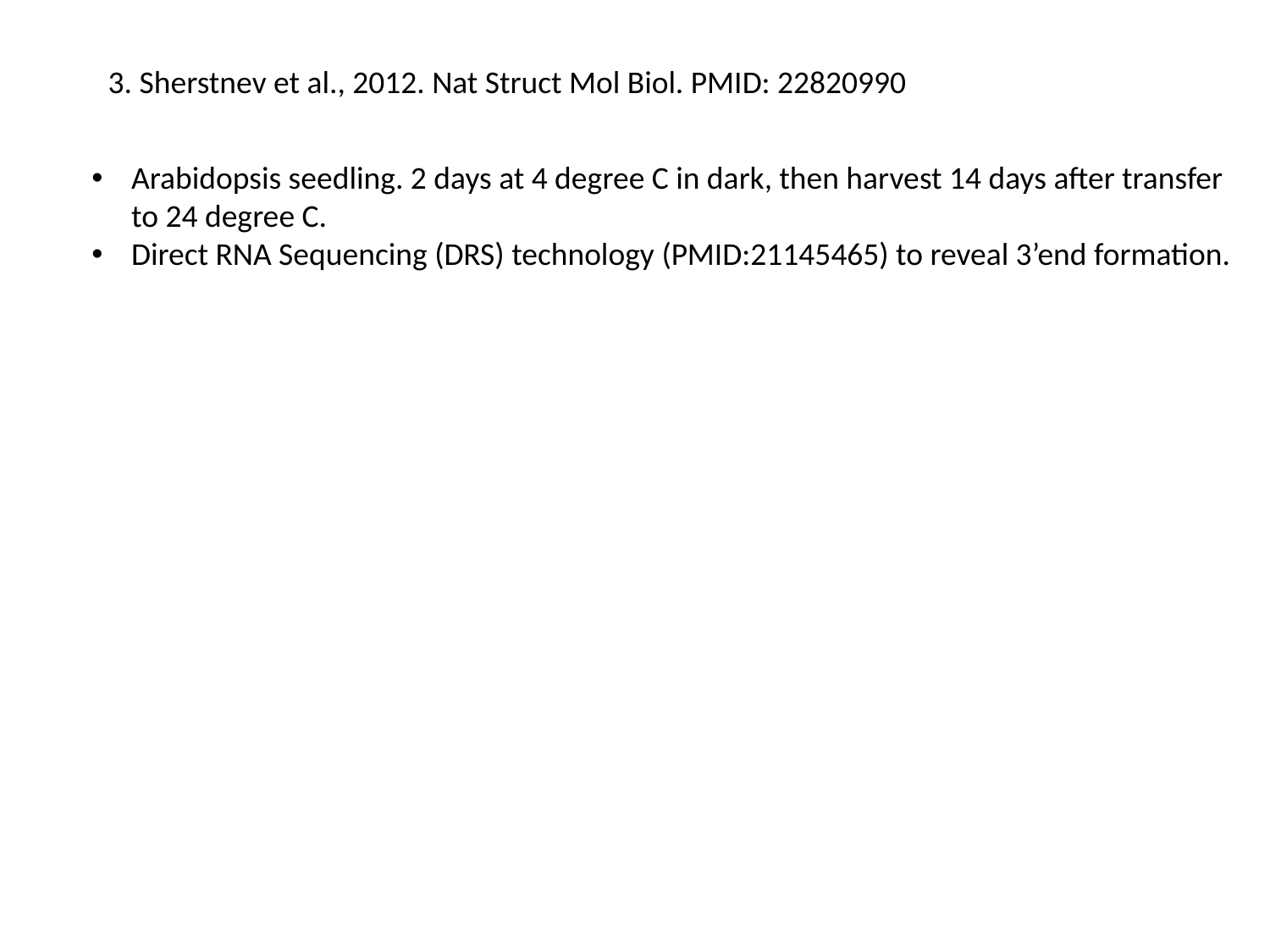

3. Sherstnev et al., 2012. Nat Struct Mol Biol. PMID: 22820990
Arabidopsis seedling. 2 days at 4 degree C in dark, then harvest 14 days after transfer to 24 degree C.
Direct RNA Sequencing (DRS) technology (PMID:21145465) to reveal 3’end formation.